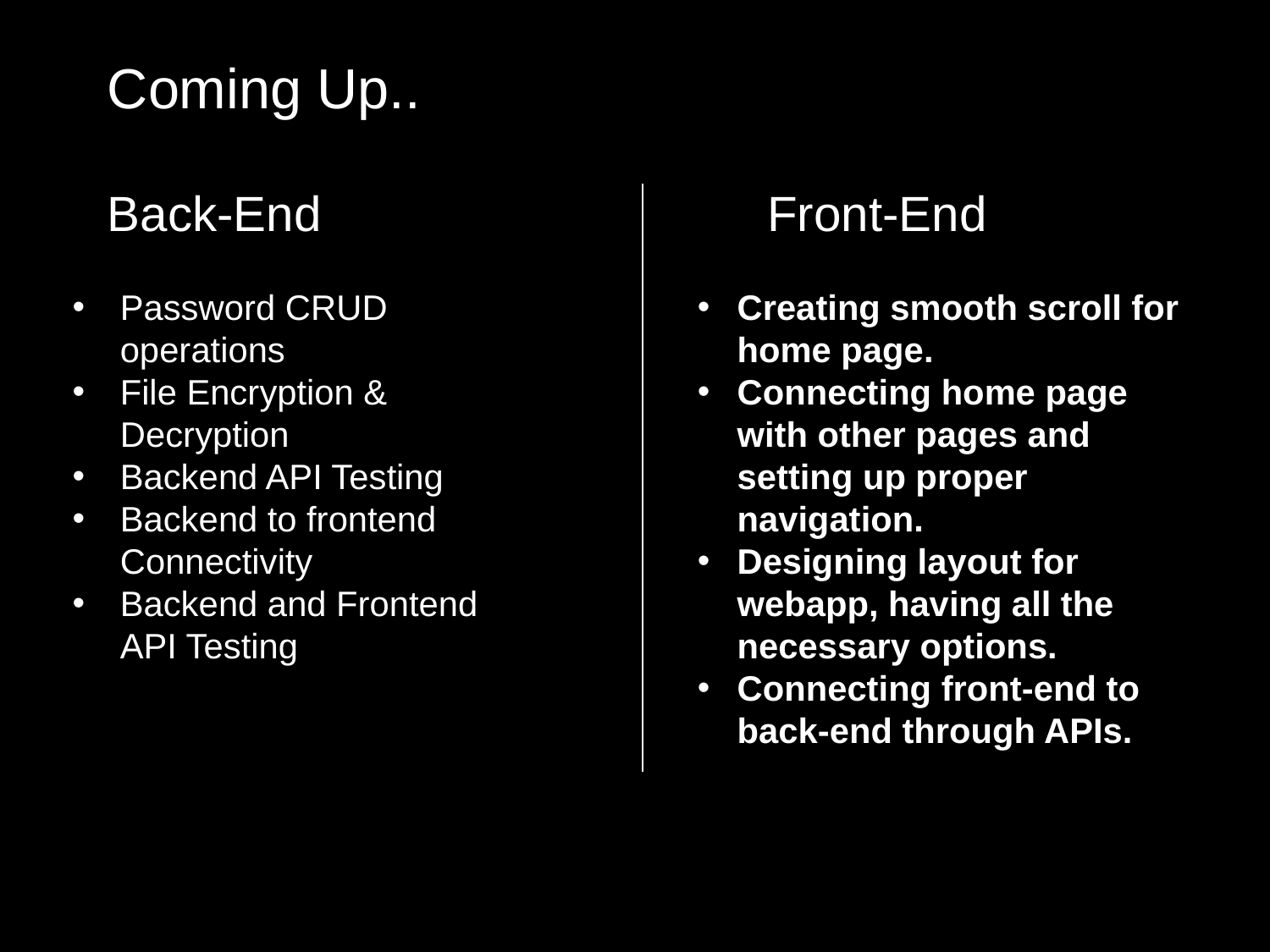

Coming Up..
Back-End
Front-End
Password CRUD operations
File Encryption & Decryption
Backend API Testing
Backend to frontend Connectivity
Backend and Frontend API Testing
Creating smooth scroll for home page.
Connecting home page with other pages and setting up proper navigation.
Designing layout for webapp, having all the necessary options.
Connecting front-end to back-end through APIs.